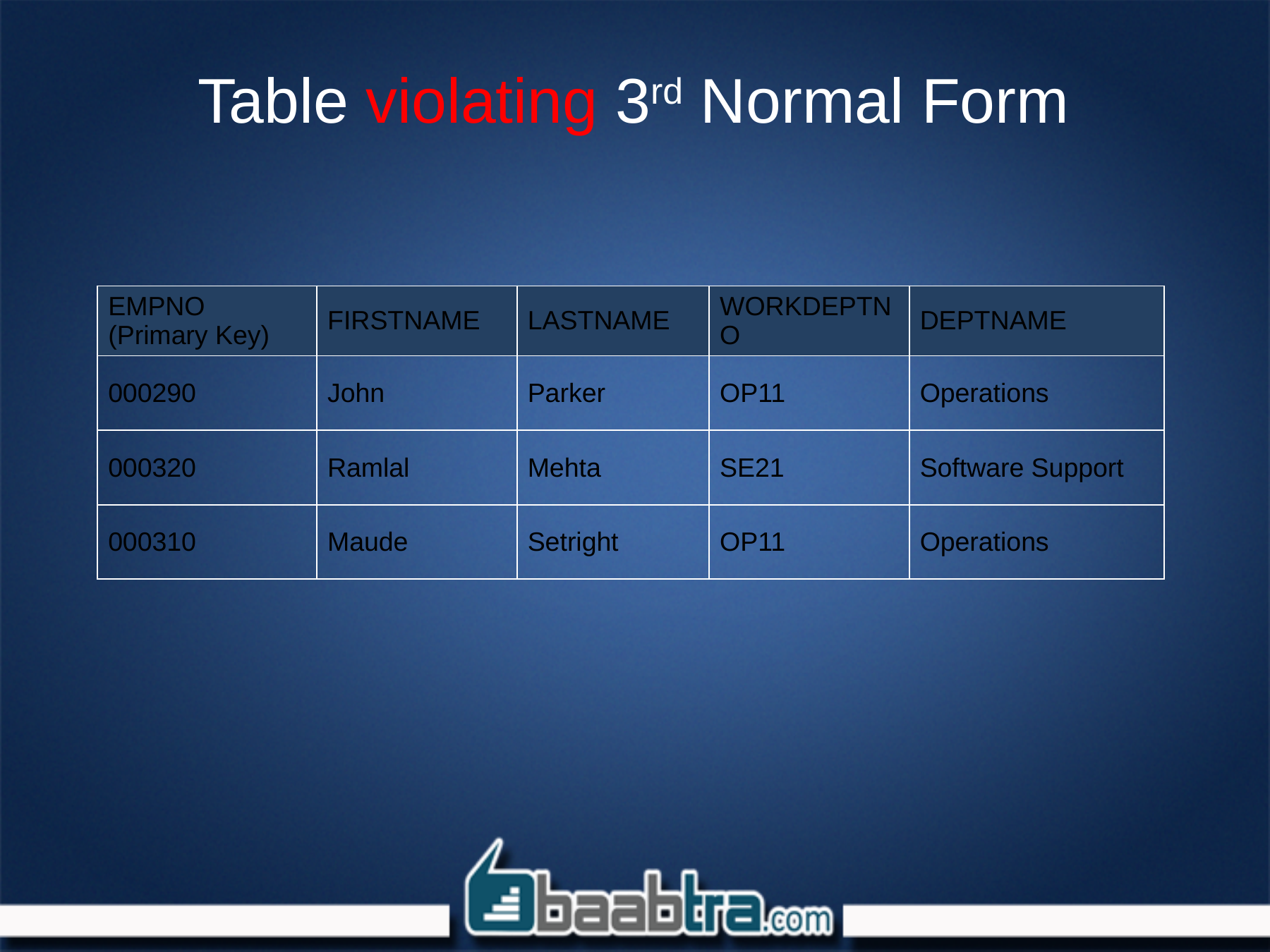

# Table violating 3rd Normal Form
| EMPNO (Primary Key) | FIRSTNAME | LASTNAME | WORKDEPTNO | DEPTNAME |
| --- | --- | --- | --- | --- |
| 000290 | John | Parker | OP11 | Operations |
| 000320 | Ramlal | Mehta | SE21 | Software Support |
| 000310 | Maude | Setright | OP11 | Operations |